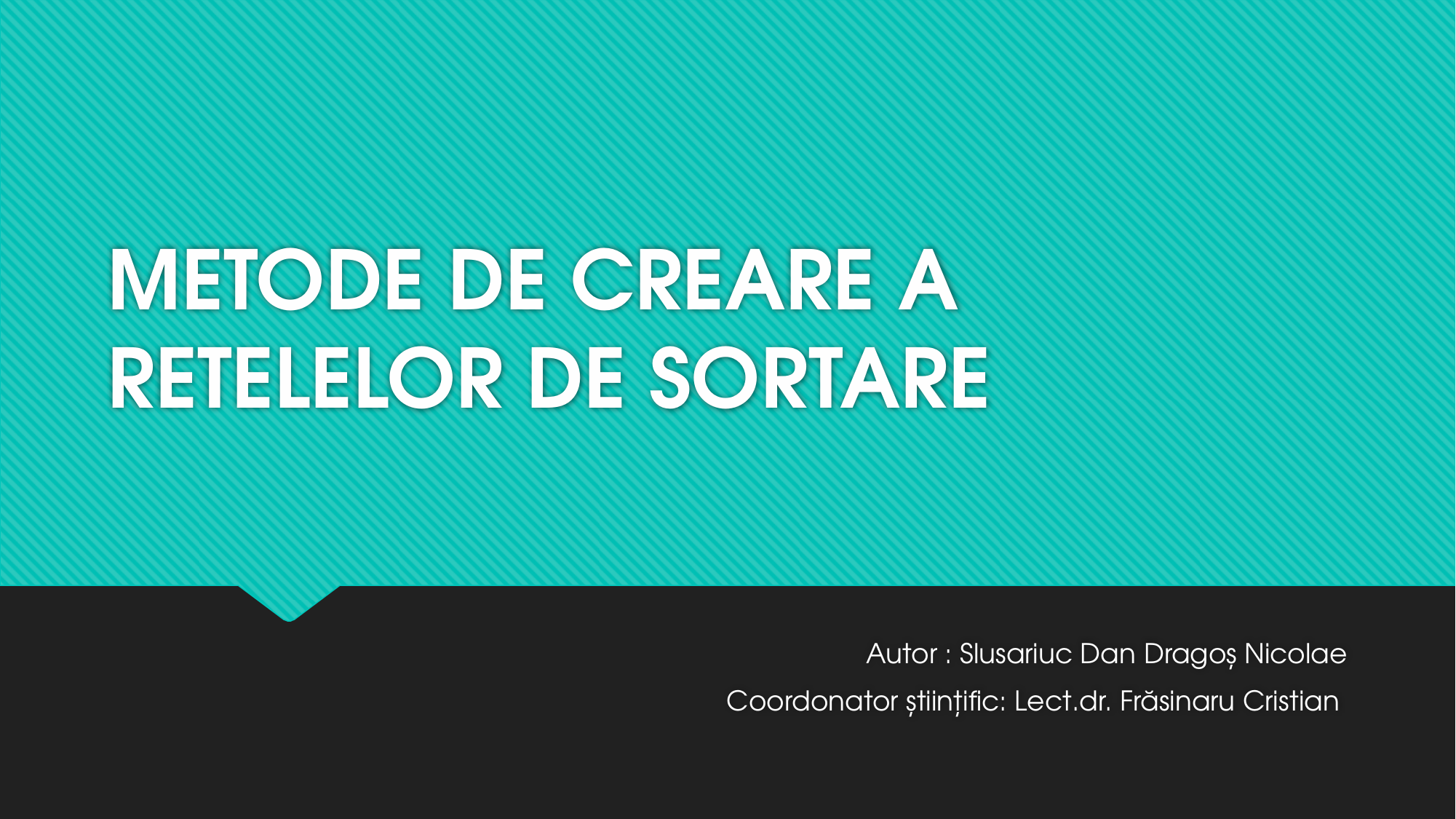

# METODE DE CREARE A RETELELOR DE SORTARE
Autor : Slusariuc Dan Dragoș Nicolae
Coordonator științific: Lect.dr. Frăsinaru Cristian